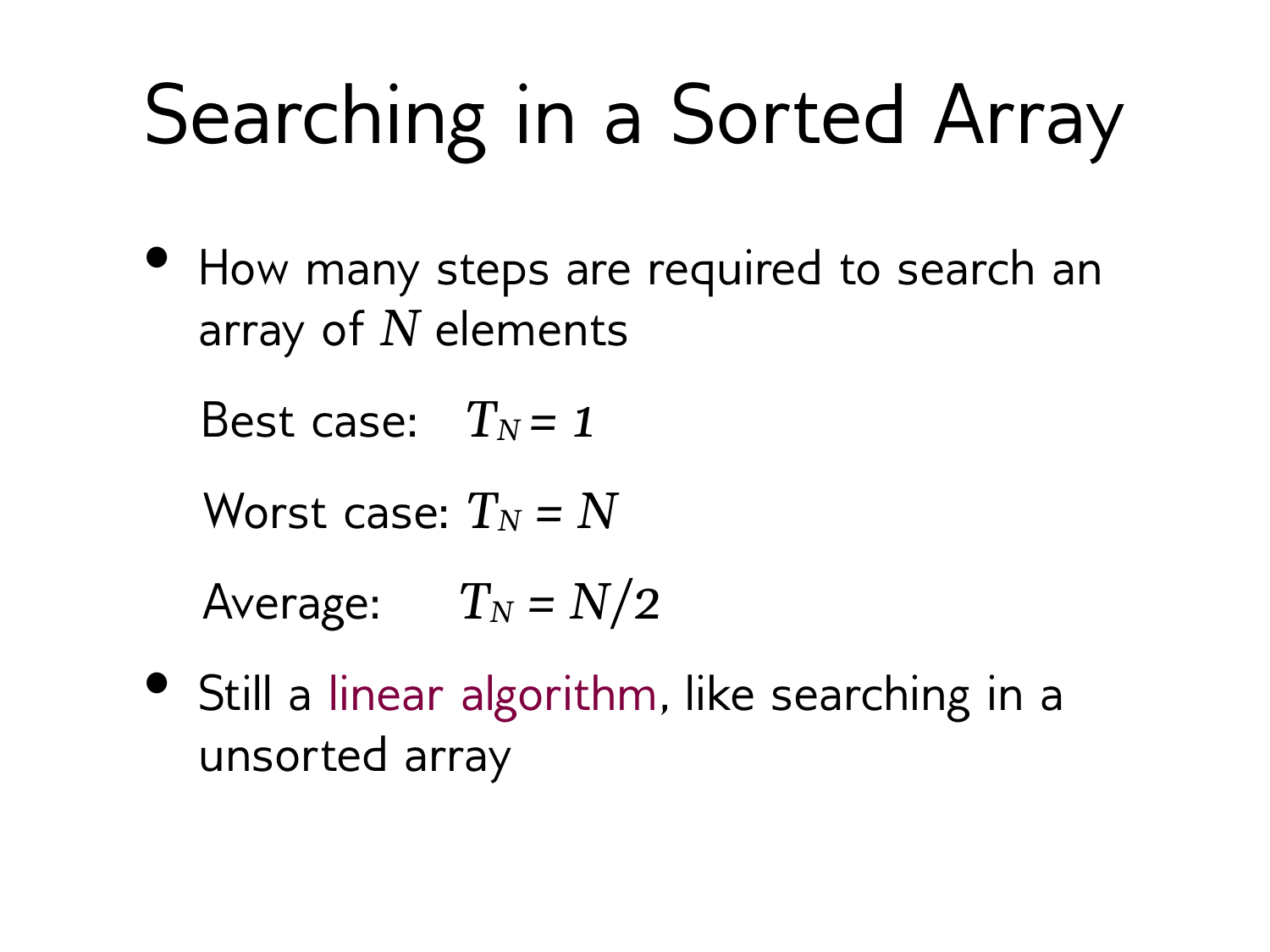

# Searching in a Sorted Array

How many steps are required to search an array of N elements
 Best case:   TN = 1
     Worst case: TN = N
     Average:      TN = N/2
Still a linear algorithm, like searching in a unsorted array